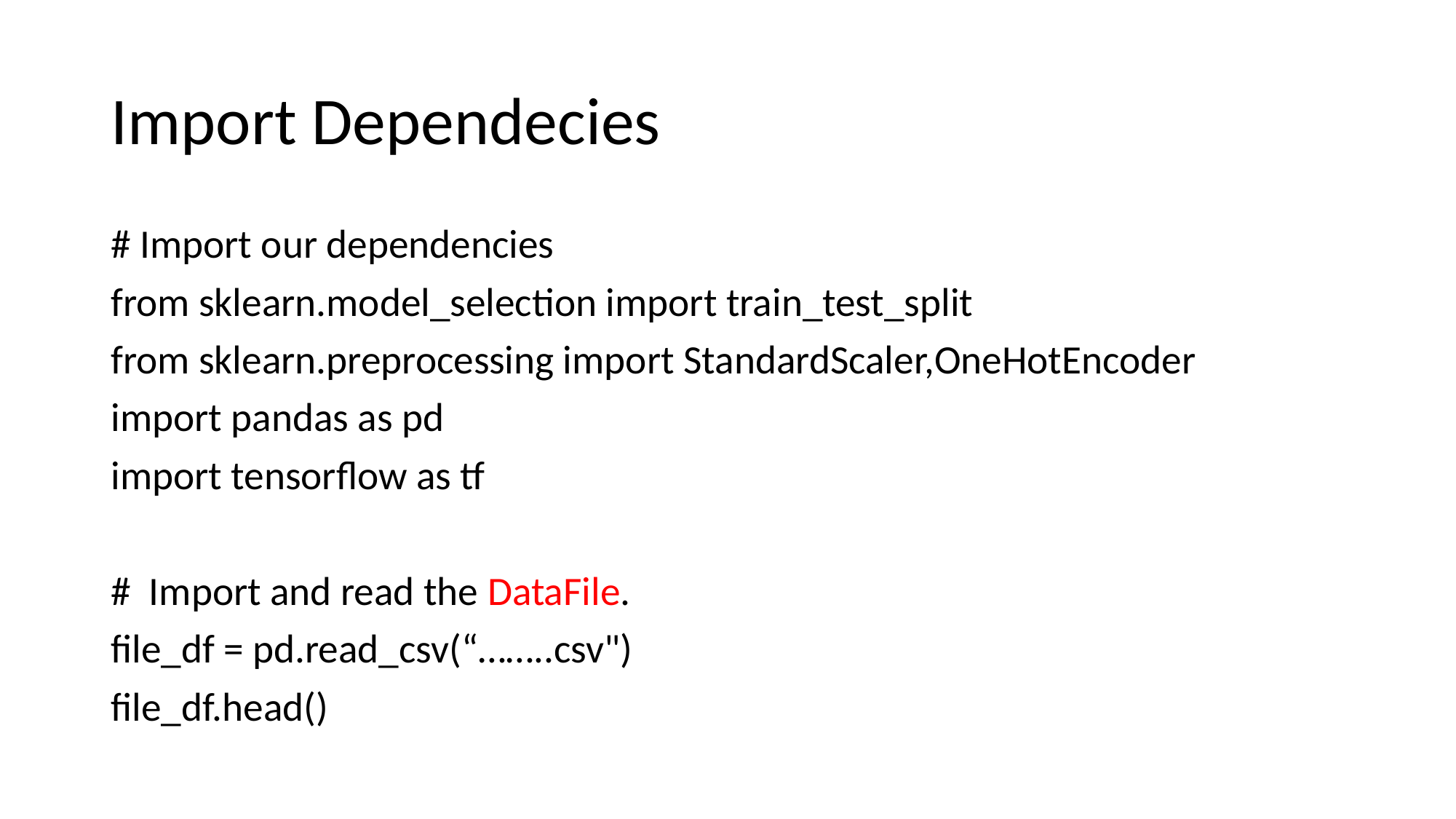

# Import Dependecies
# Import our dependencies
from sklearn.model_selection import train_test_split
from sklearn.preprocessing import StandardScaler,OneHotEncoder
import pandas as pd
import tensorflow as tf

#  Import and read the DataFile.
file_df = pd.read_csv(“……..csv")
file_df.head()